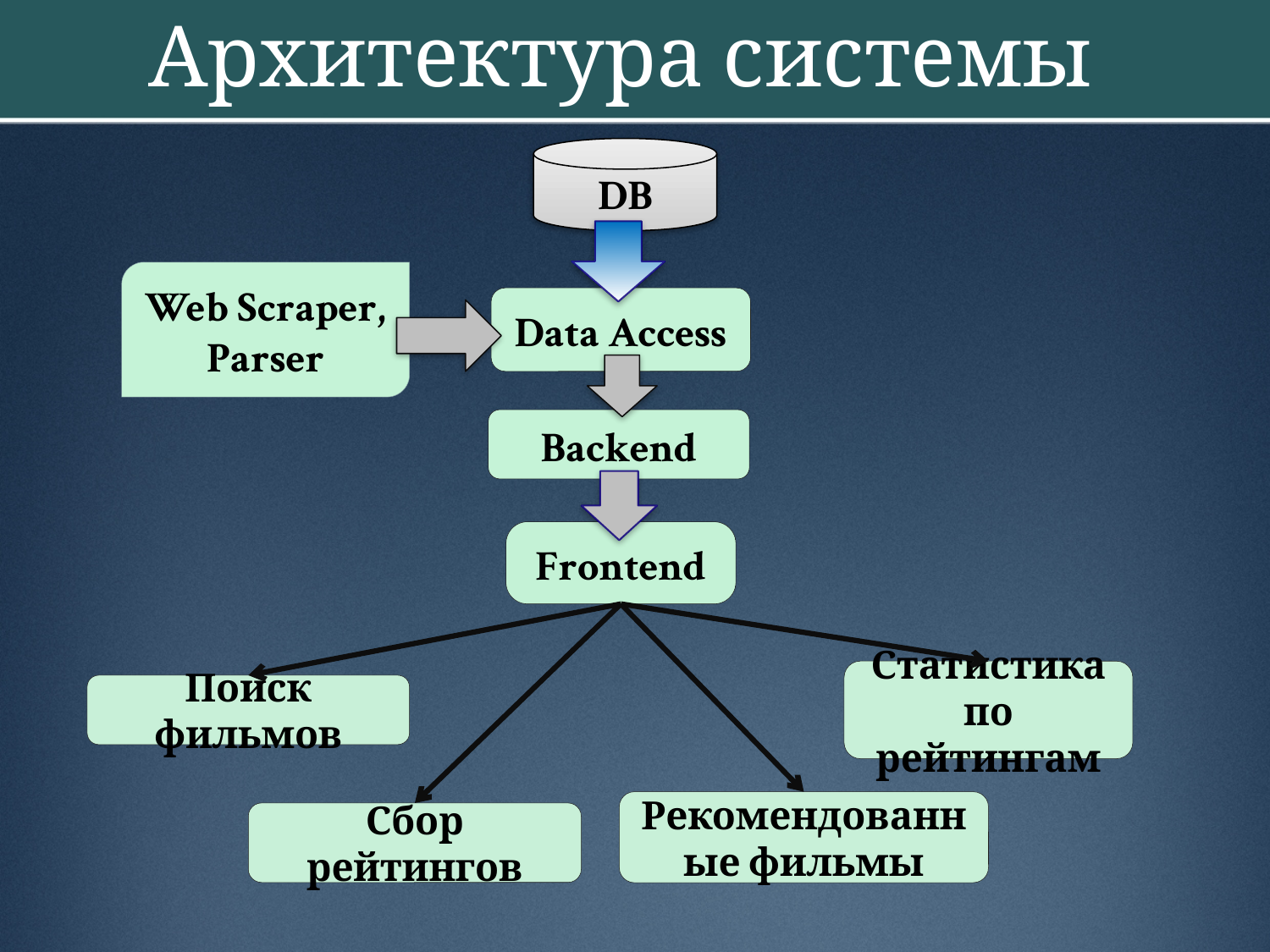

# Архитектура системы
DB

Web Scraper, Parser

Data Access

Backend

Frontend
Статистика по рейтингам
Поиск фильмов
Рекомендованные фильмы
Сбор рейтингов